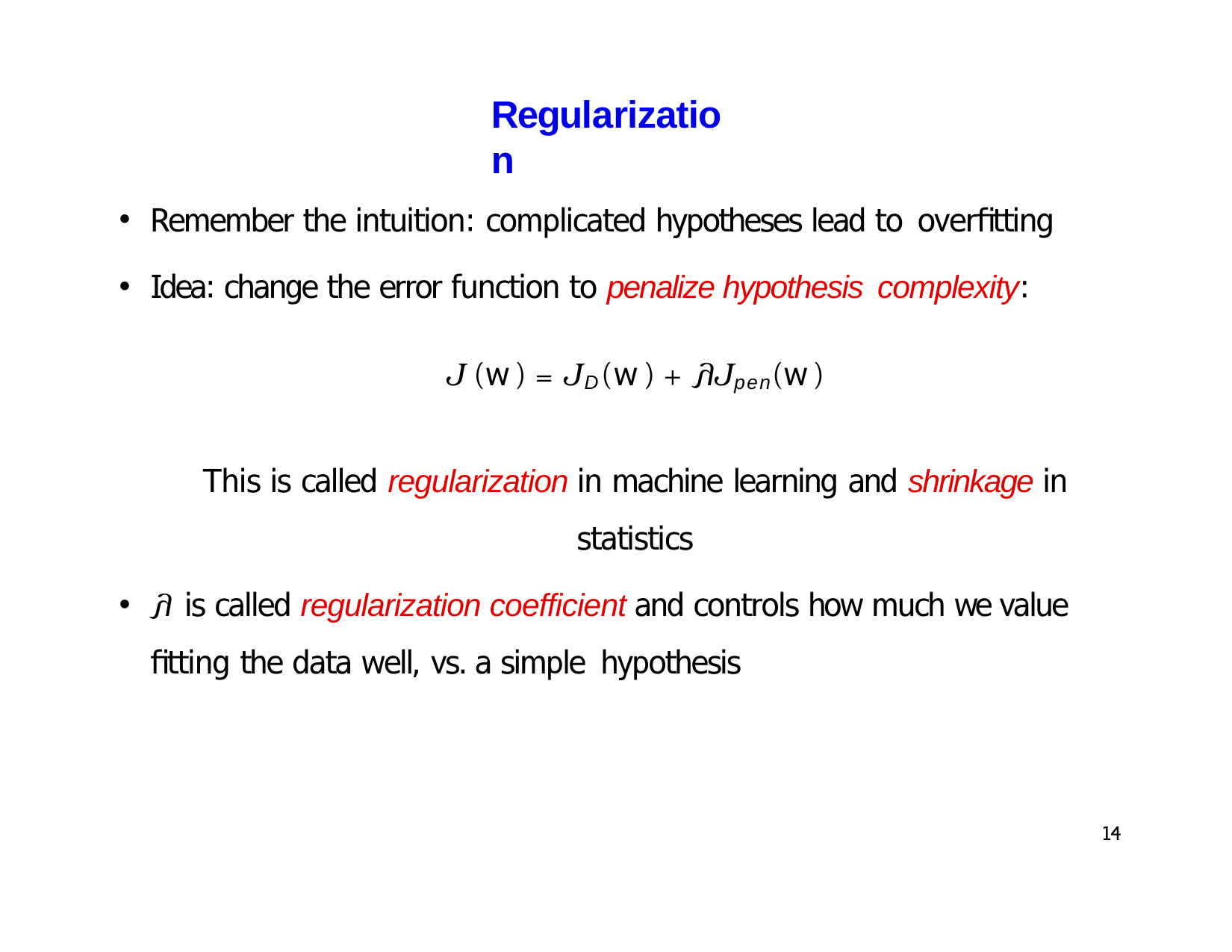

# Regularization
Remember the intuition: complicated hypotheses lead to overfitting
Idea: change the error function to penalize hypothesis complexity:
J (w) = JD(w) + λJpen(w)

This is called regularization in machine learning and shrinkage in statistics
λ is called regularization coefficient and controls how much we value  fitting the data well, vs. a simple hypothesis
14